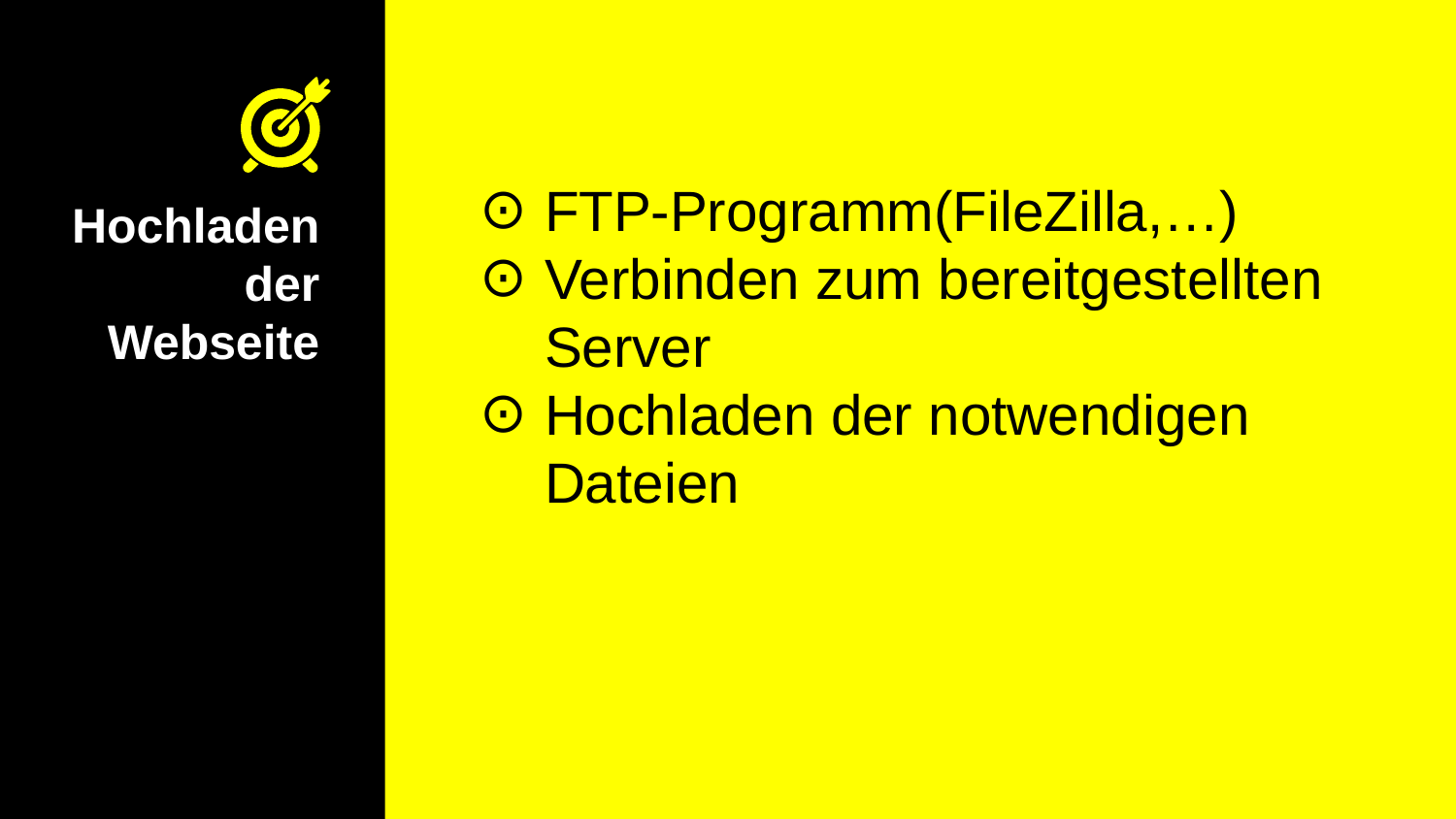

FTP-Programm(FileZilla,…)
Verbinden zum bereitgestellten Server
Hochladen der notwendigen Dateien

# Hochladen der Webseite